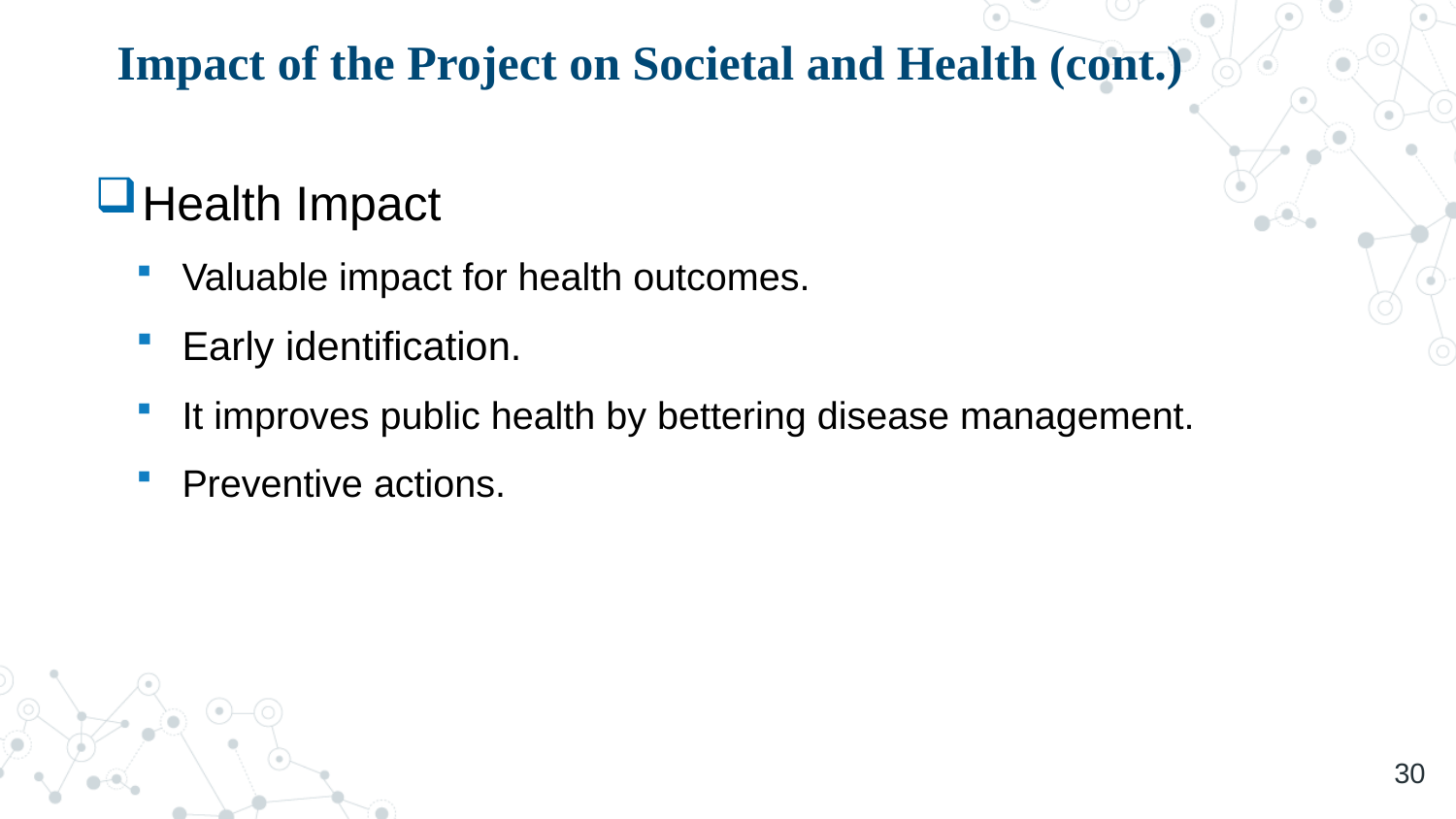

Impact of the Project on Societal and Health (cont.)
Health Impact
Valuable impact for health outcomes.
Early identification.
It improves public health by bettering disease management.
Preventive actions.
30